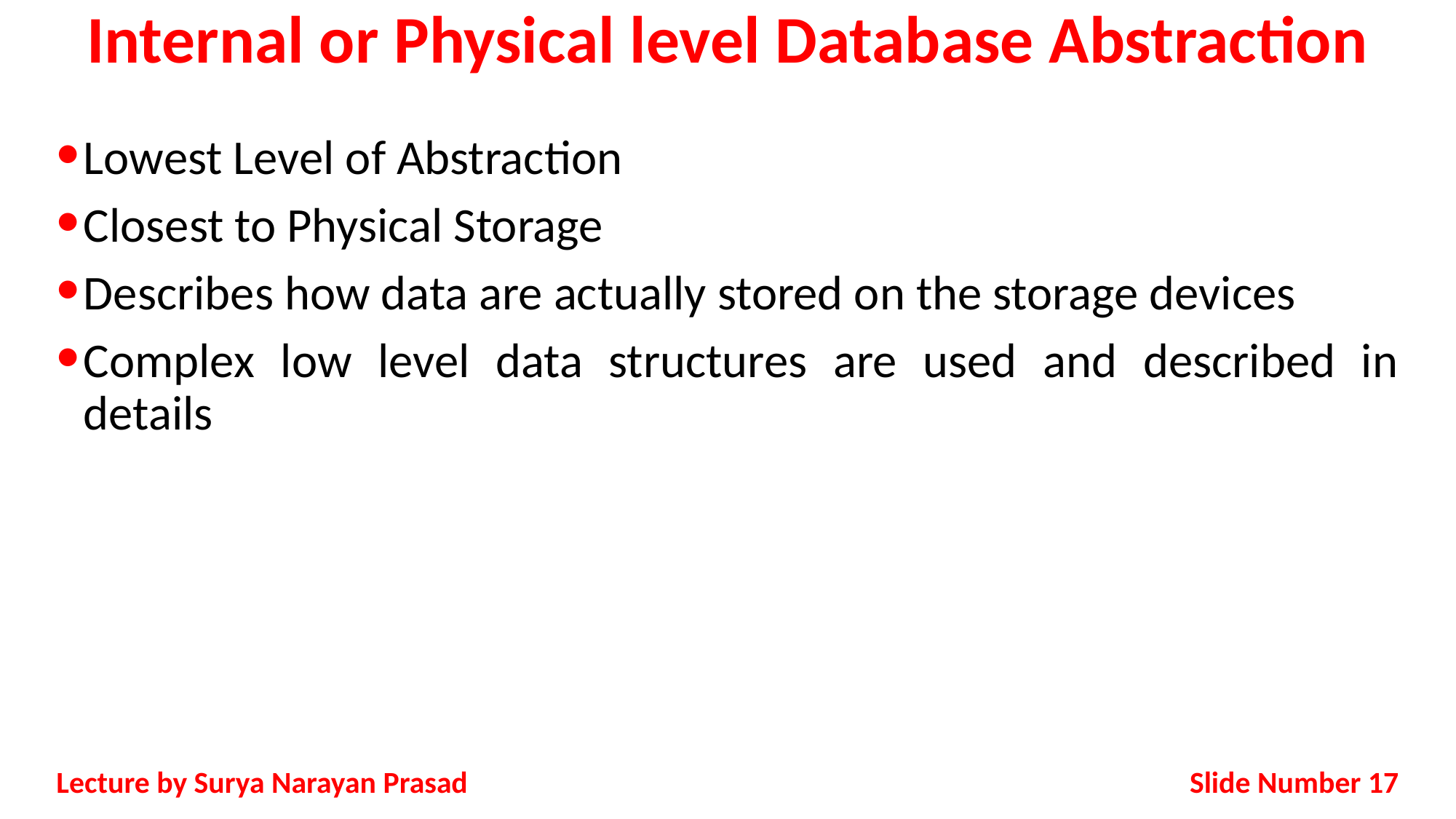

# Internal or Physical level Database Abstraction
Lowest Level of Abstraction
Closest to Physical Storage
Describes how data are actually stored on the storage devices
Complex low level data structures are used and described in details
Slide Number 17
Lecture by Surya Narayan Prasad